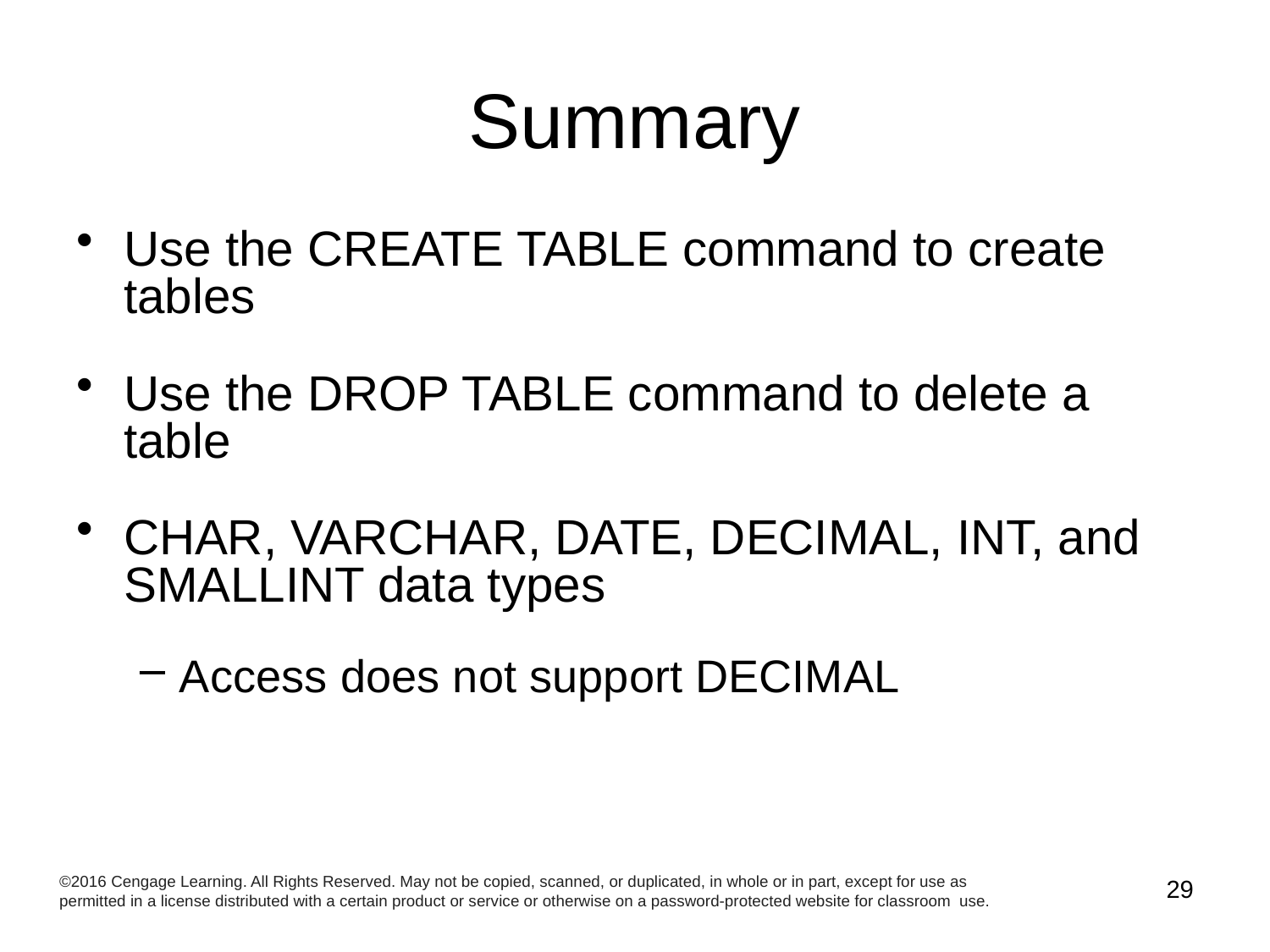

# Summary
Use the CREATE TABLE command to create tables
Use the DROP TABLE command to delete a table
CHAR, VARCHAR, DATE, DECIMAL, INT, and SMALLINT data types
Access does not support DECIMAL

©2016 Cengage Learning. All Rights Reserved. May not be copied, scanned, or duplicated, in whole or in part, except for use as permitted in a license distributed with a certain product or service or otherwise on a password-protected website for classroom  use.
29